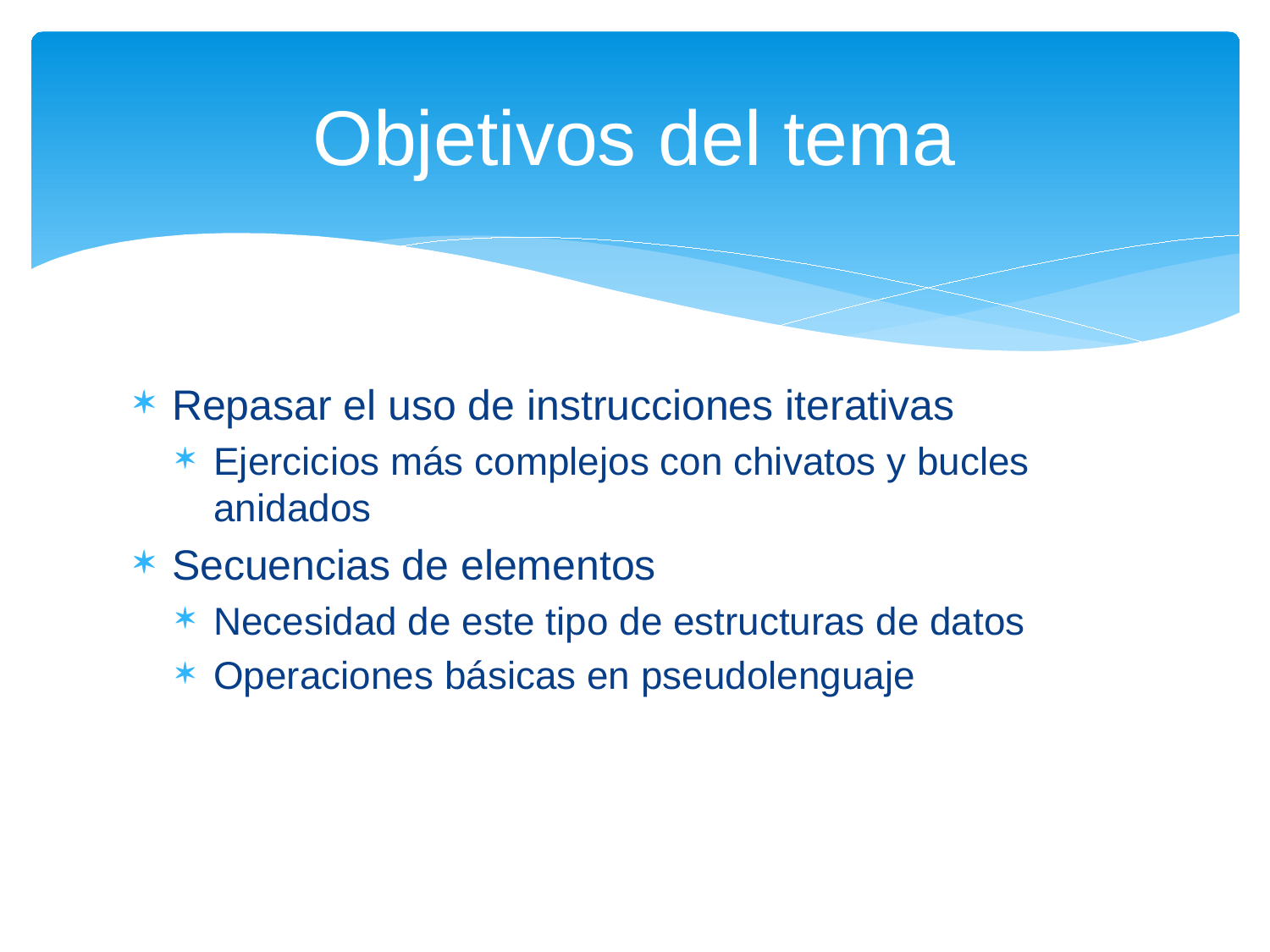

# Objetivos del tema
Repasar el uso de instrucciones iterativas
Ejercicios más complejos con chivatos y bucles anidados
Secuencias de elementos
Necesidad de este tipo de estructuras de datos
Operaciones básicas en pseudolenguaje